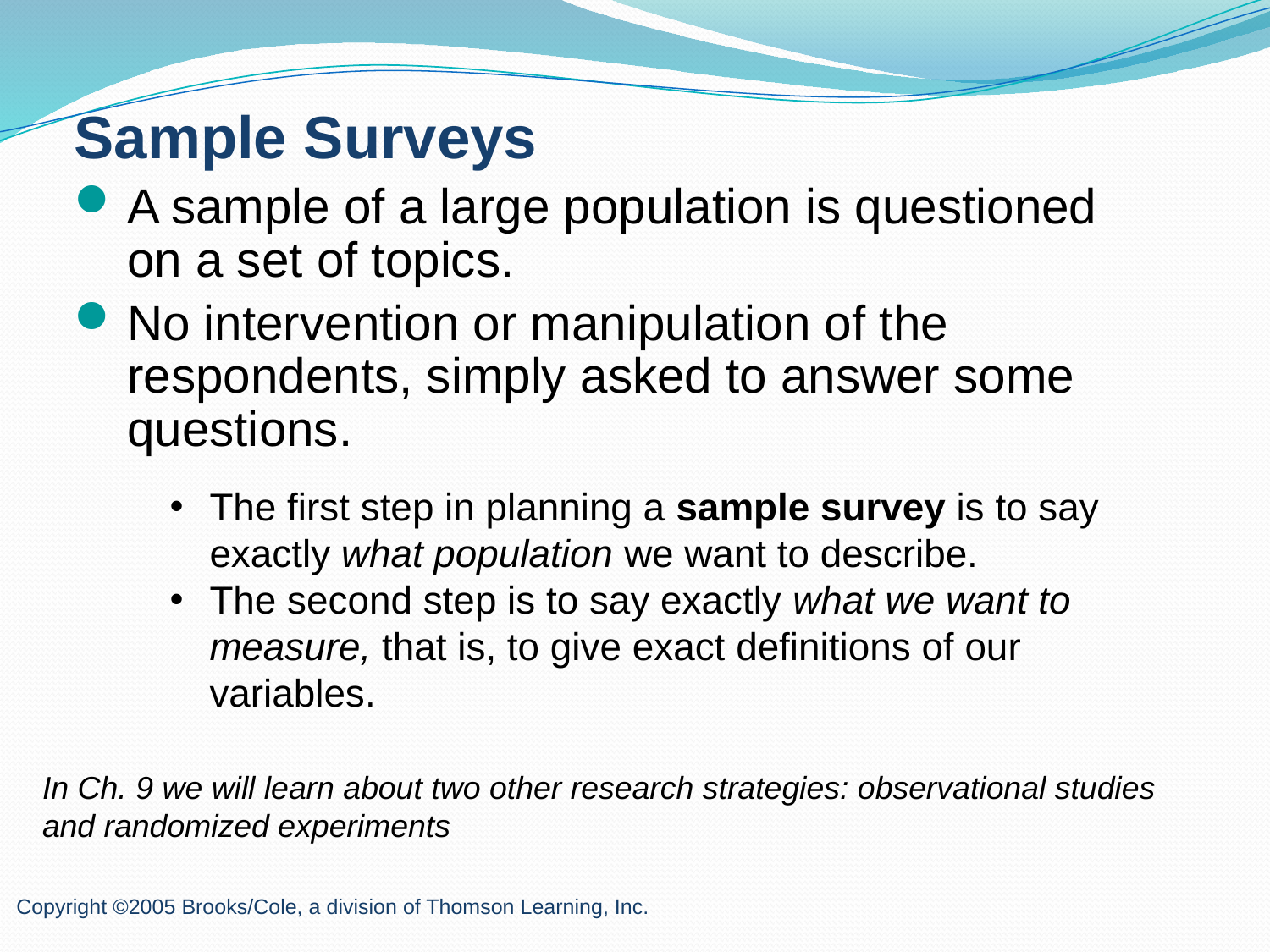

Sample Surveys
A sample of a large population is questioned on a set of topics.
No intervention or manipulation of the respondents, simply asked to answer some questions.
The first step in planning a sample survey is to say exactly what population we want to describe.
The second step is to say exactly what we want to measure, that is, to give exact definitions of our variables.
In Ch. 9 we will learn about two other research strategies: observational studies and randomized experiments
Copyright ©2005 Brooks/Cole, a division of Thomson Learning, Inc.